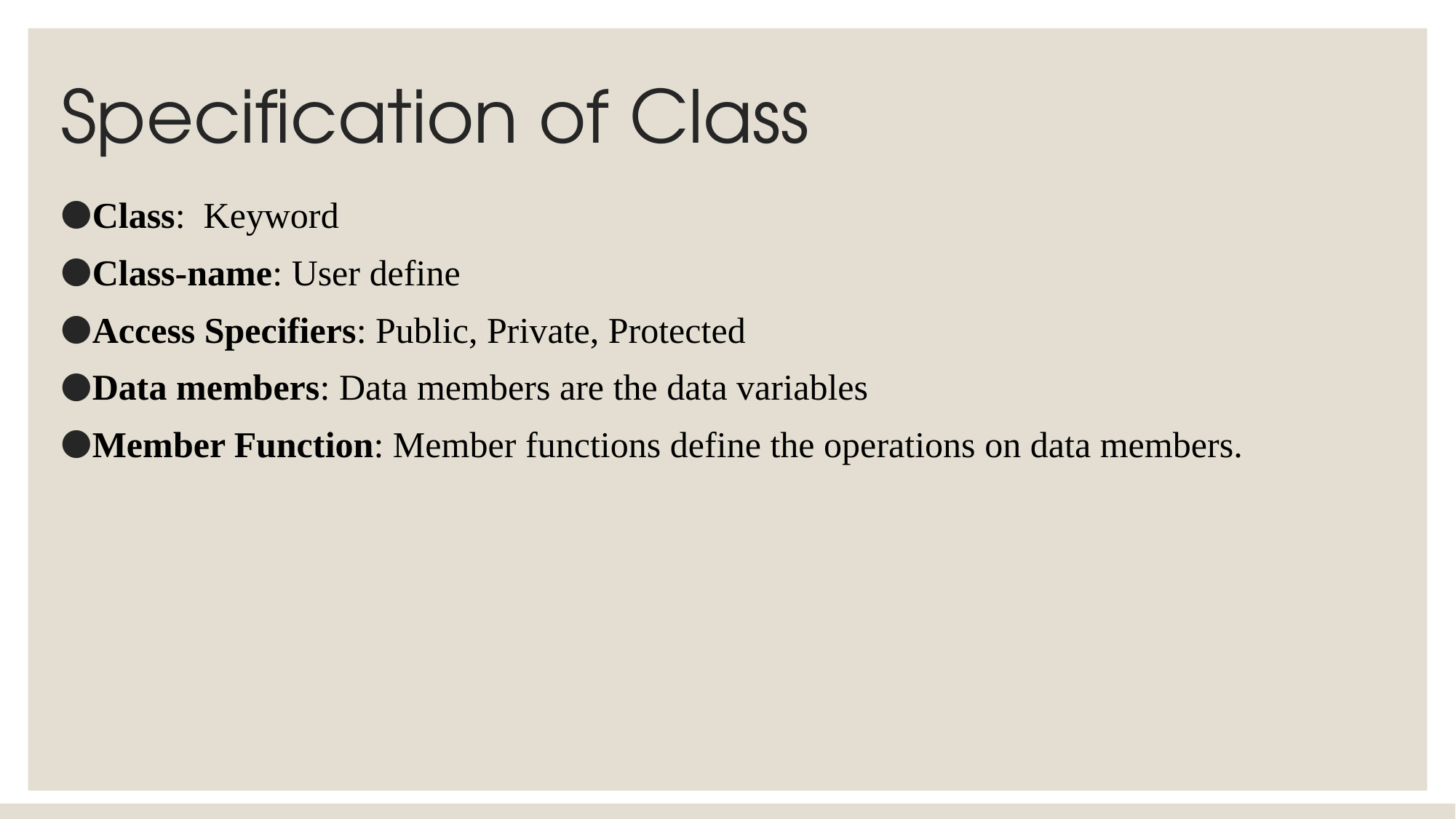

# Specification of Class
Class:  Keyword
Class-name: User define
Access Specifiers: Public, Private, Protected
Data members: Data members are the data variables
Member Function: Member functions define the operations on data members.